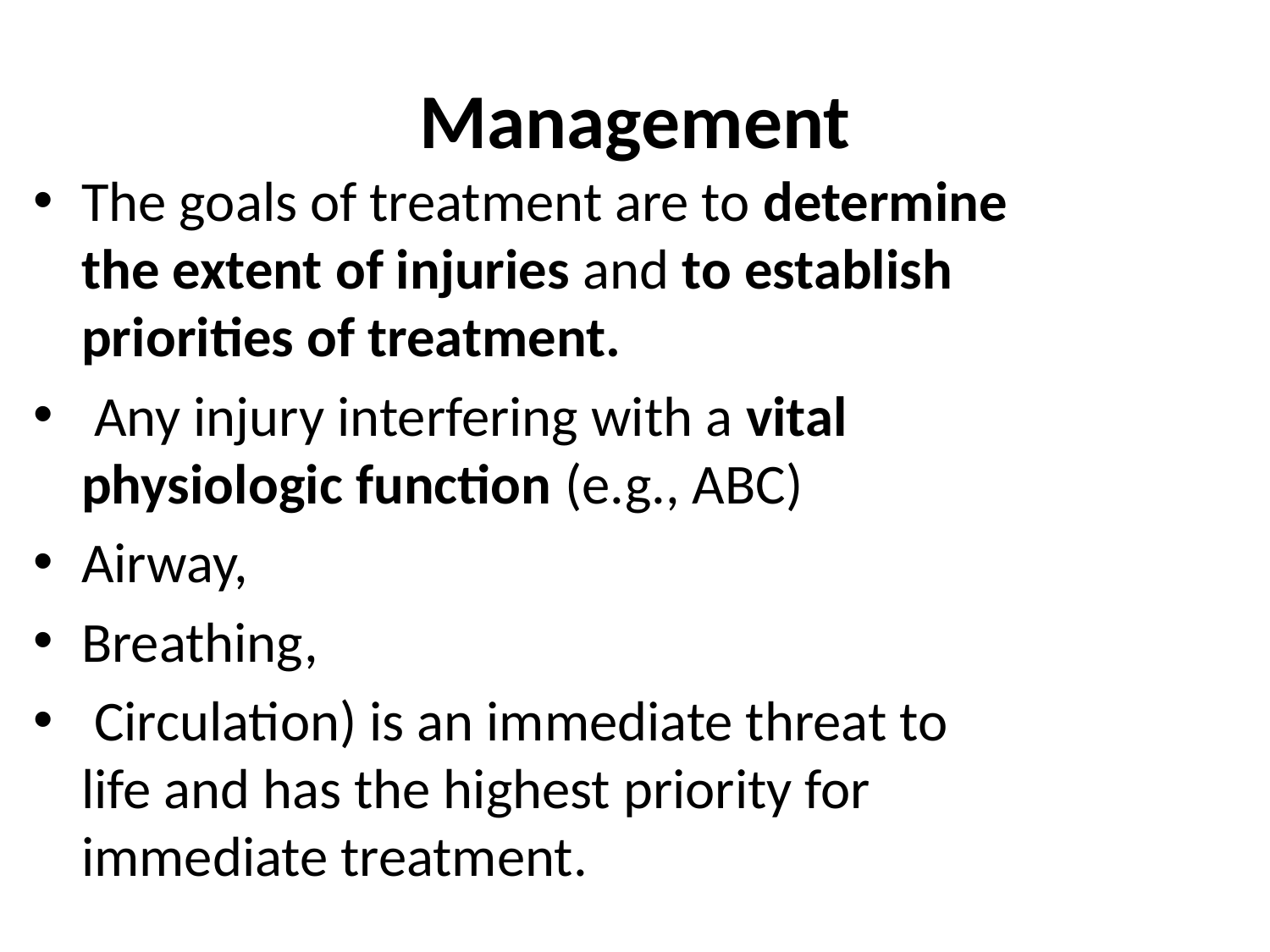

# Management
The goals of treatment are to determine the extent of injuries and to establish priorities of treatment.
 Any injury interfering with a vital physiologic function (e.g., ABC)
Airway,
Breathing,
 Circulation) is an immediate threat to life and has the highest priority for immediate treatment.